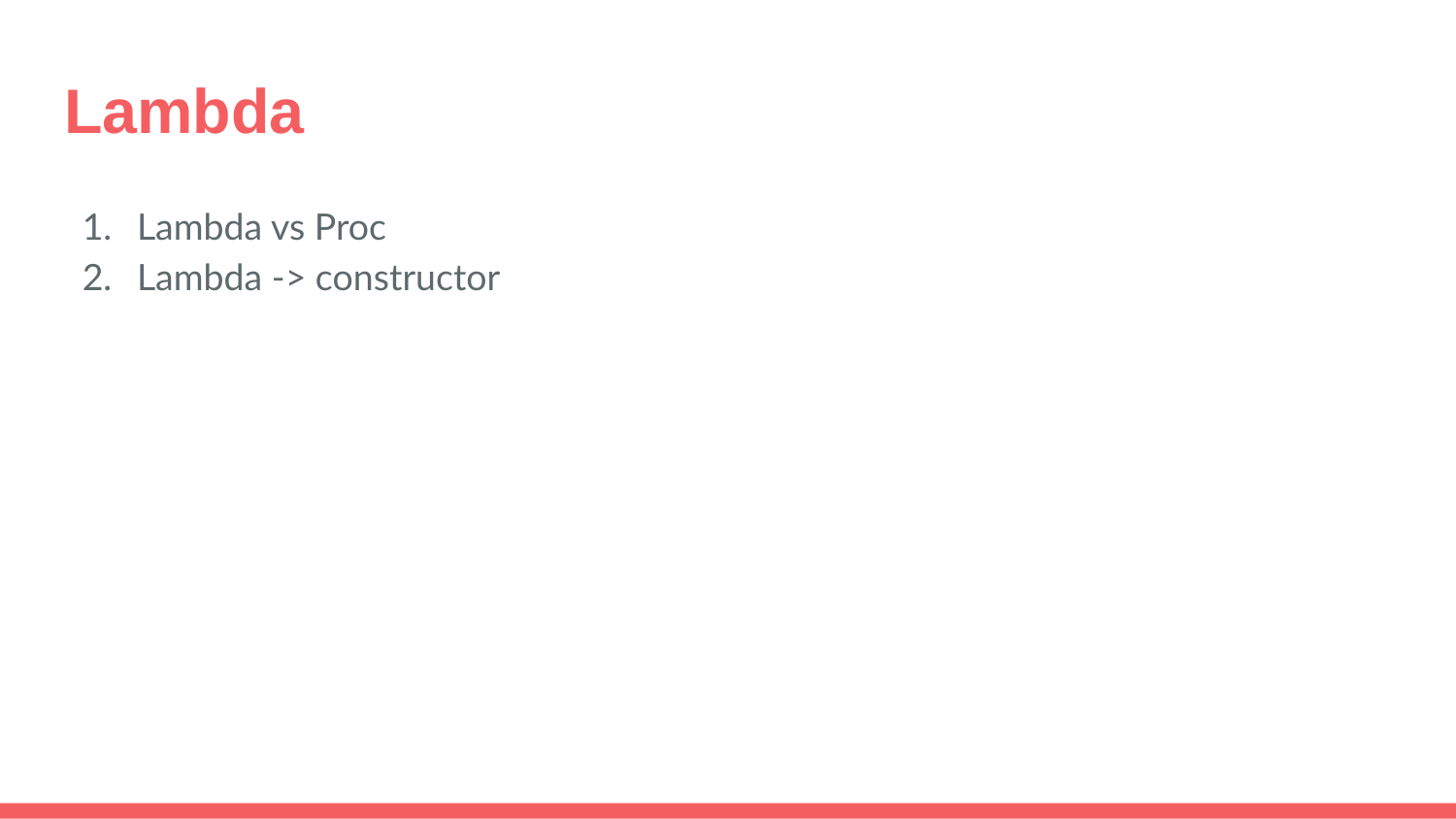

# Lambda
Lambda vs Proc
Lambda -> constructor